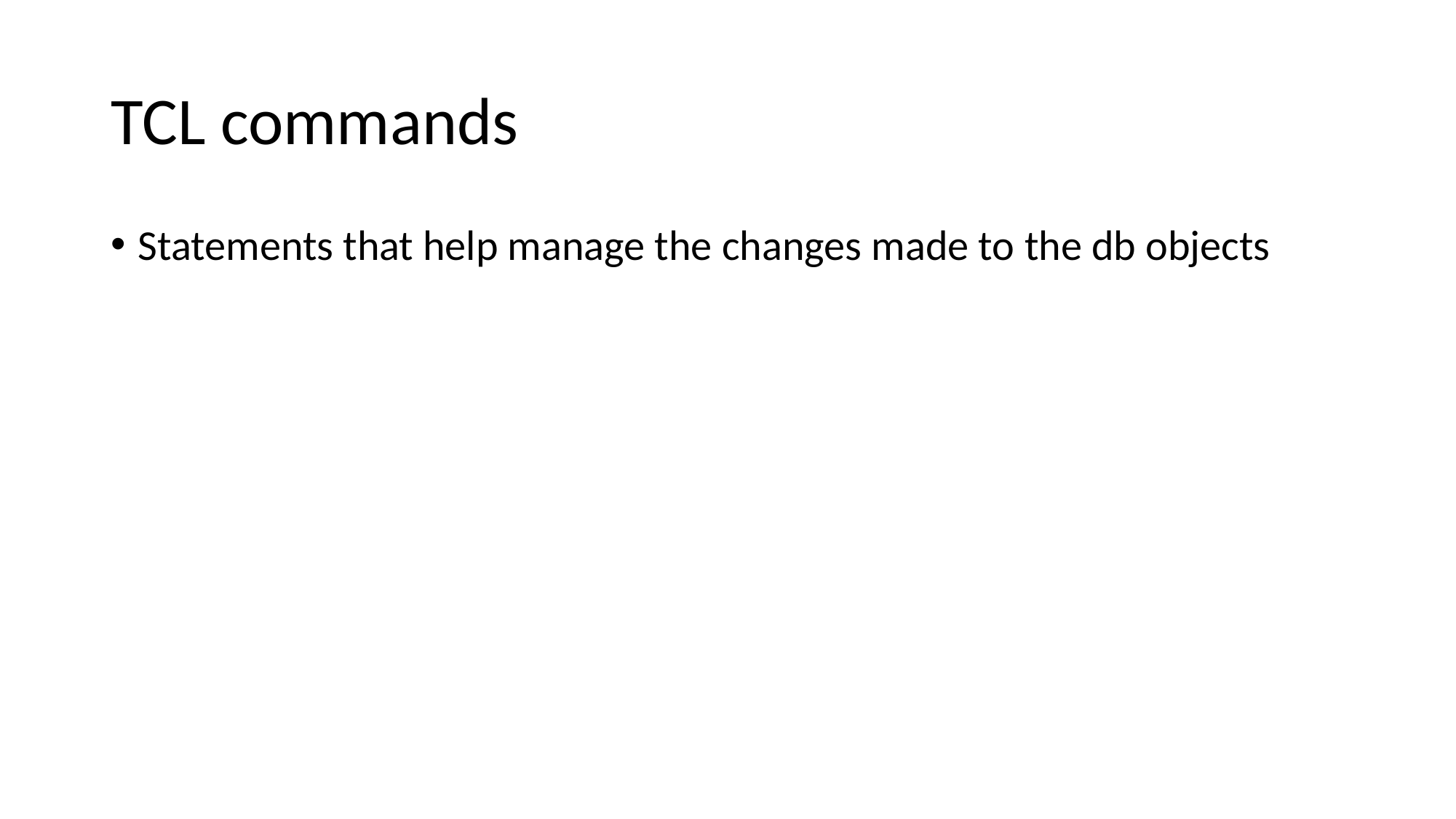

# TCL commands
Statements that help manage the changes made to the db objects